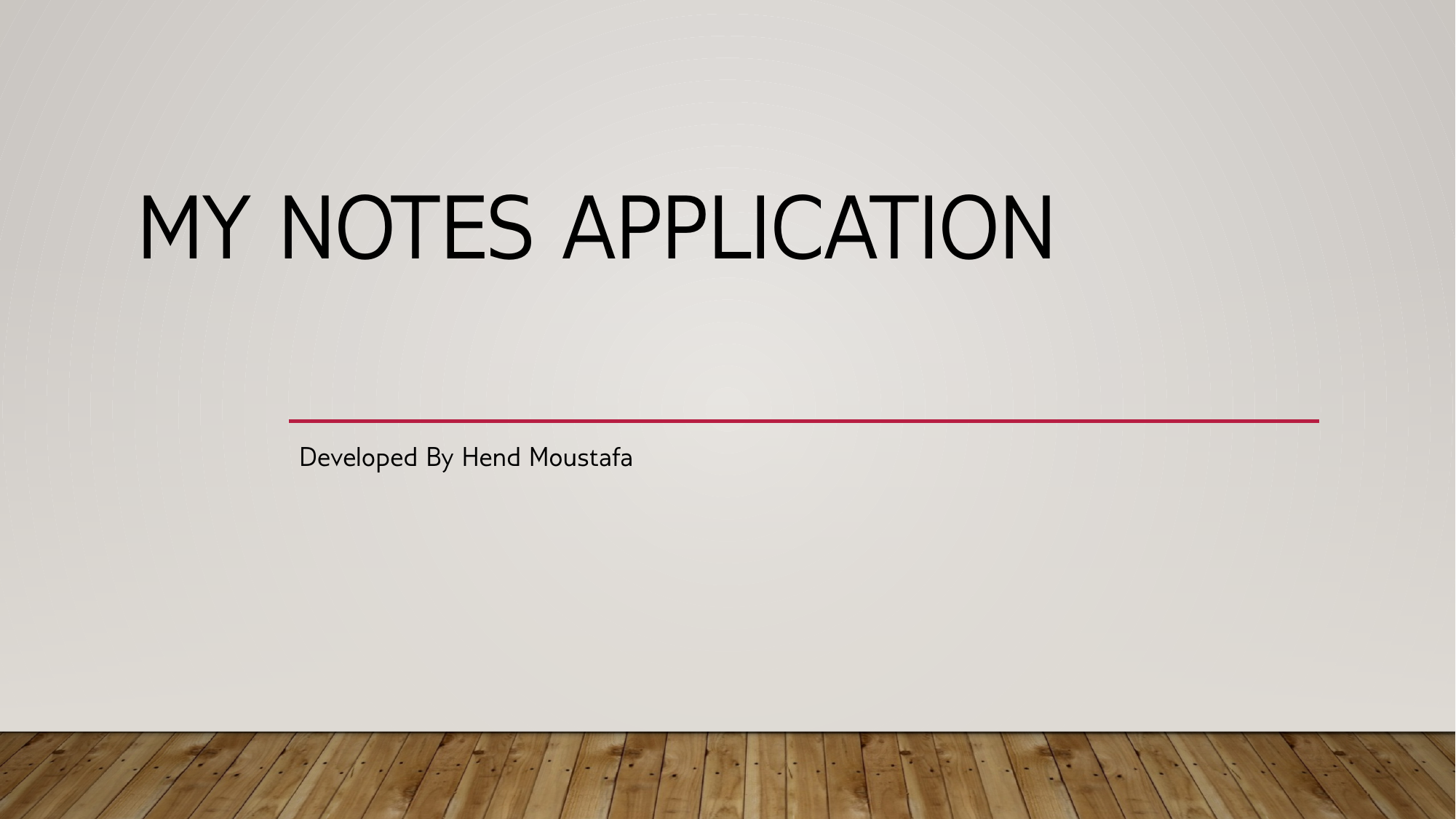

# My Notes application
Developed By Hend Moustafa